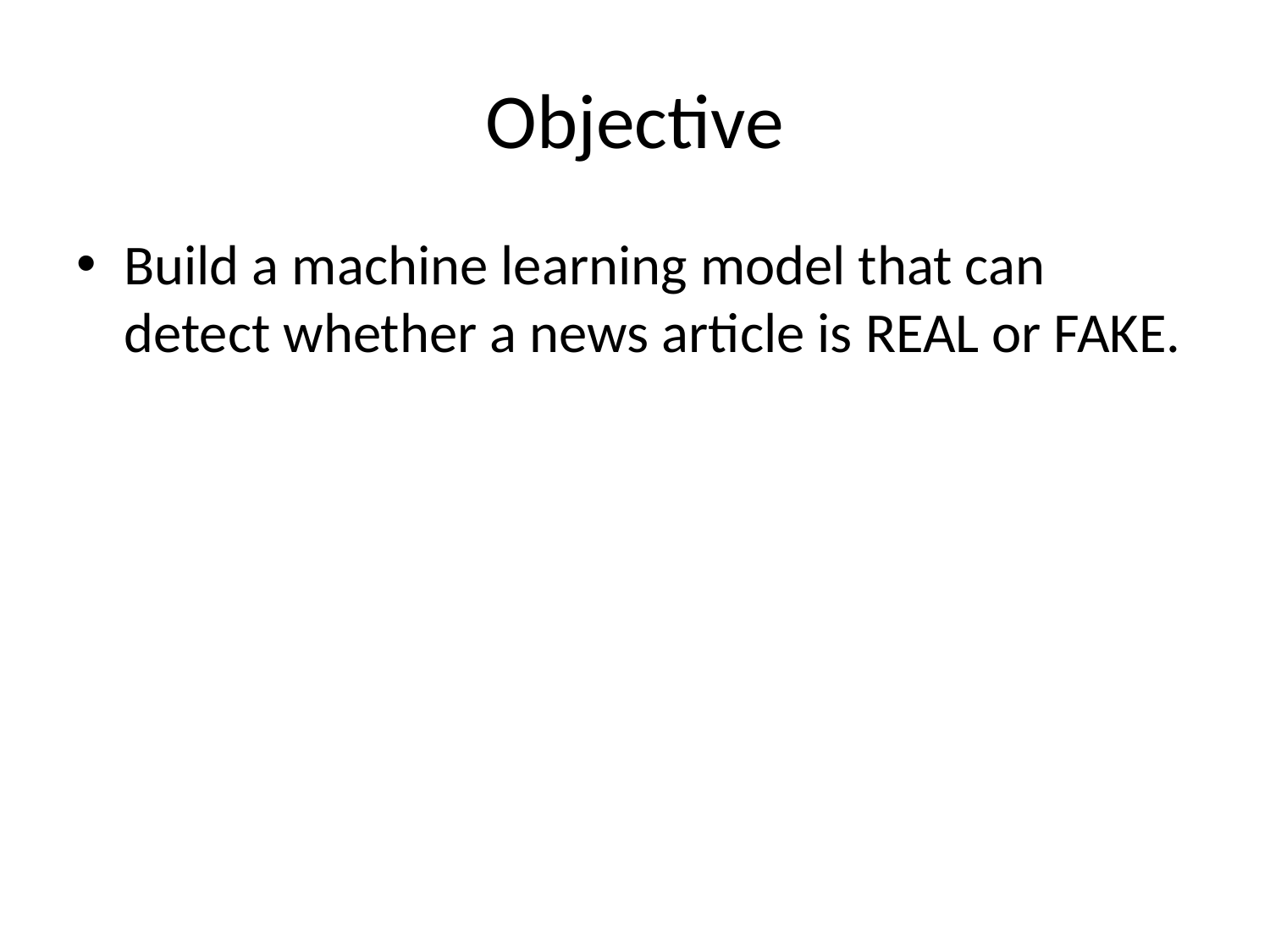

# Objective
Build a machine learning model that can detect whether a news article is REAL or FAKE.